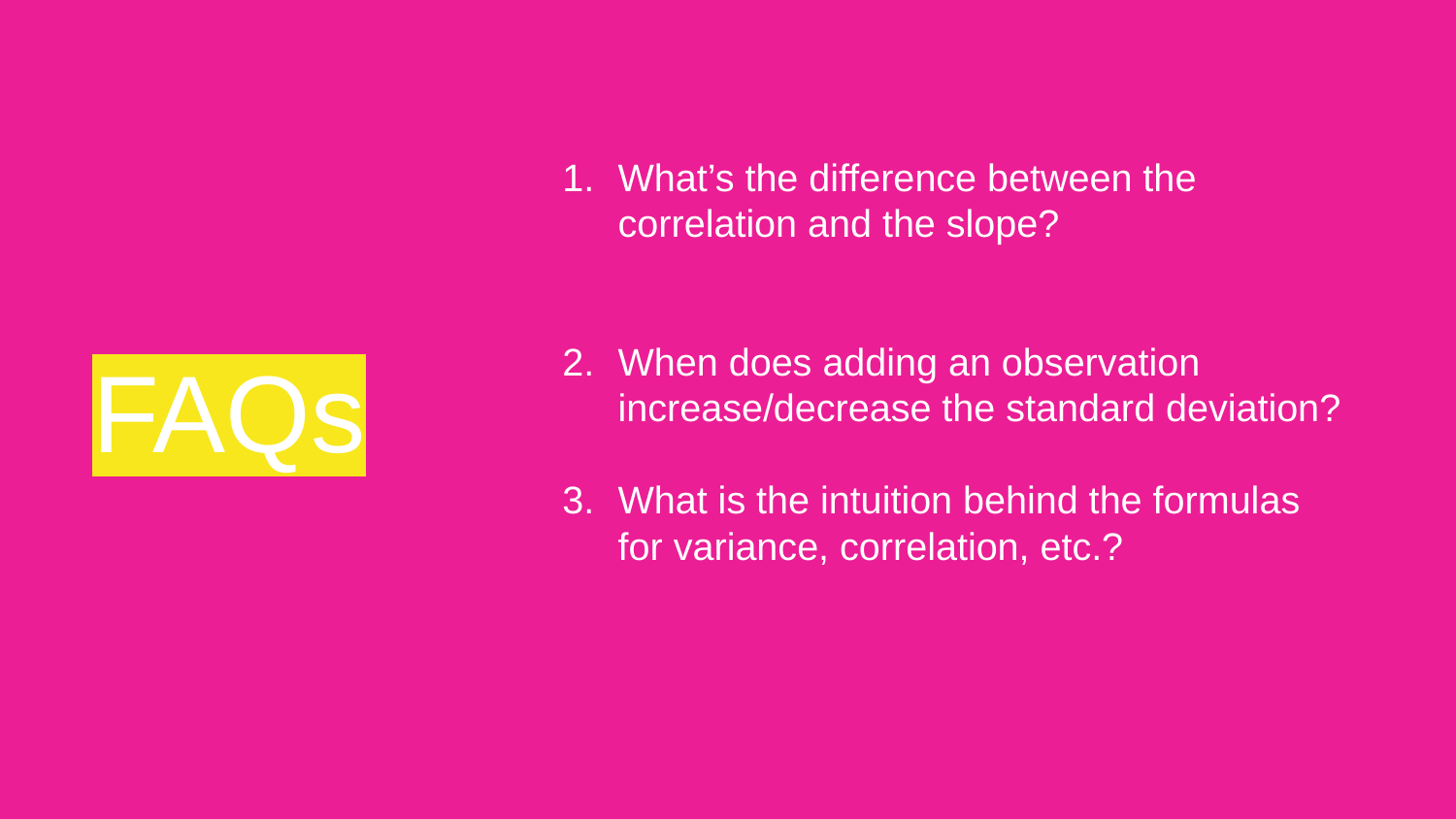

# FAQs
What’s the difference between the correlation and the slope?

When does adding an observation increase/decrease the standard deviation?

What is the intuition behind the formulas for variance, correlation, etc.?